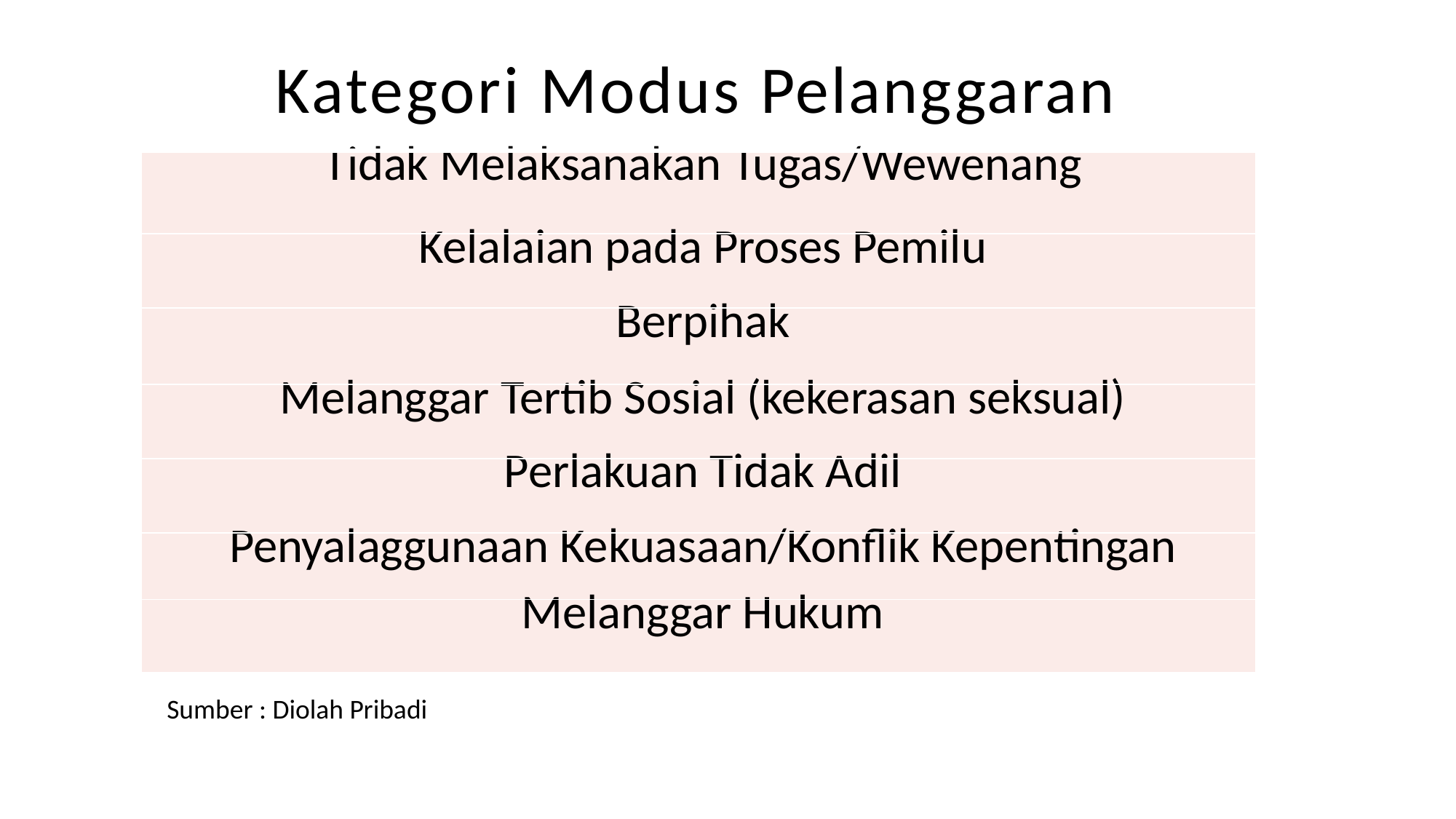

# Kategori Modus Pelanggaran
| Tidak Melaksanakan Tugas/Wewenang |
| --- |
| Kelalaian pada Proses Pemilu |
| Berpihak |
| Melanggar Tertib Sosial (kekerasan seksual) |
| Perlakuan Tidak Adil |
| Penyalaggunaan Kekuasaan/Konflik Kepentingan |
| Melanggar Hukum |
Sumber : Diolah Pribadi
Catatan: dari 81 Teradu yang diperiksa dan diputus DKPP, terdapat 47 Teradu  mendapatkan sanksi.